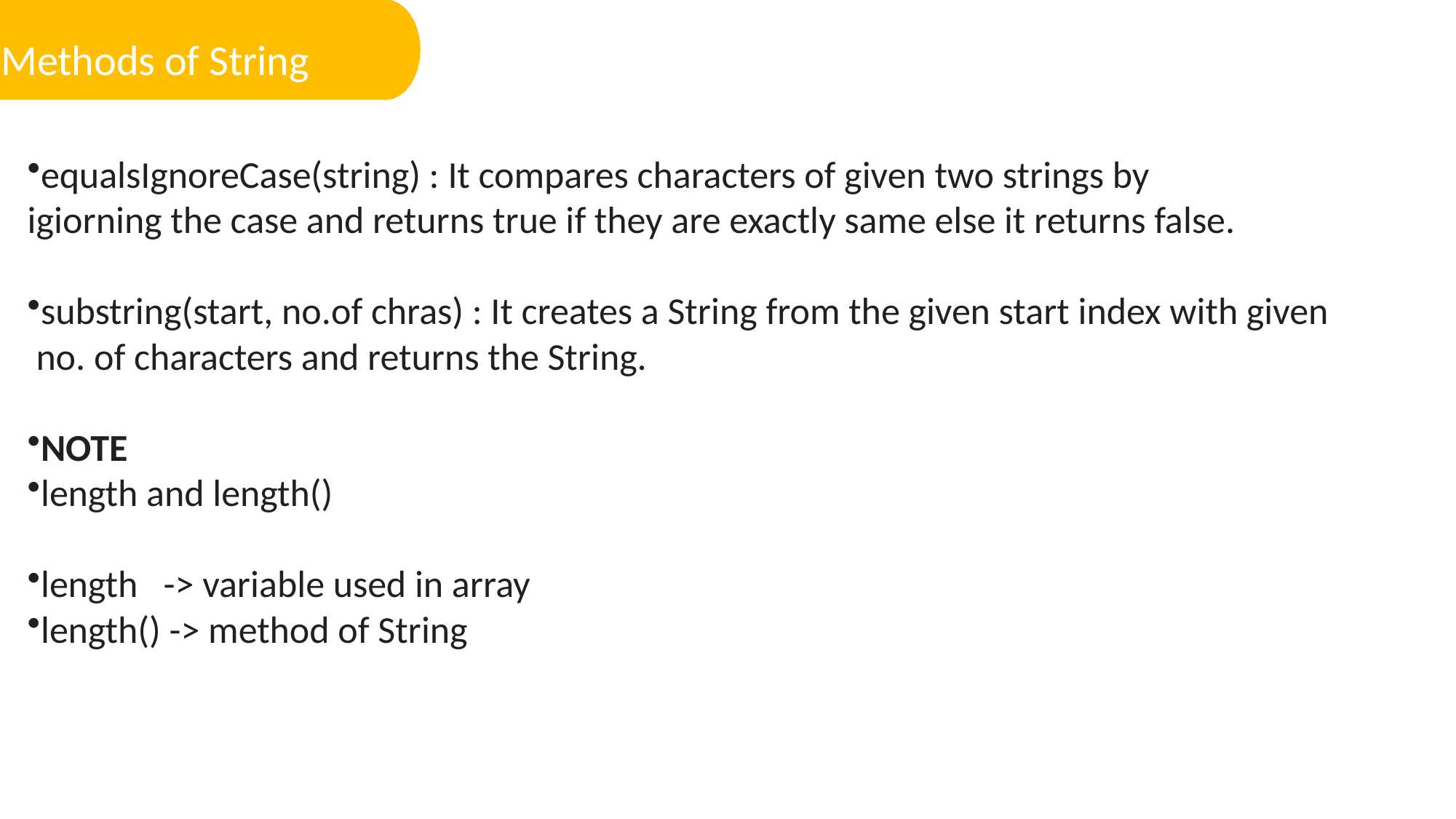

Methods of String

equalsIgnoreCase(string) : It compares characters of given two strings by
igiorning the case and returns true if they are exactly same else it returns false.

substring(start, no.of chras) : It creates a String from the given start index with given no. of characters and returns the String.

NOTE
length and length()

length   -> variable used in array
length() -> method of String